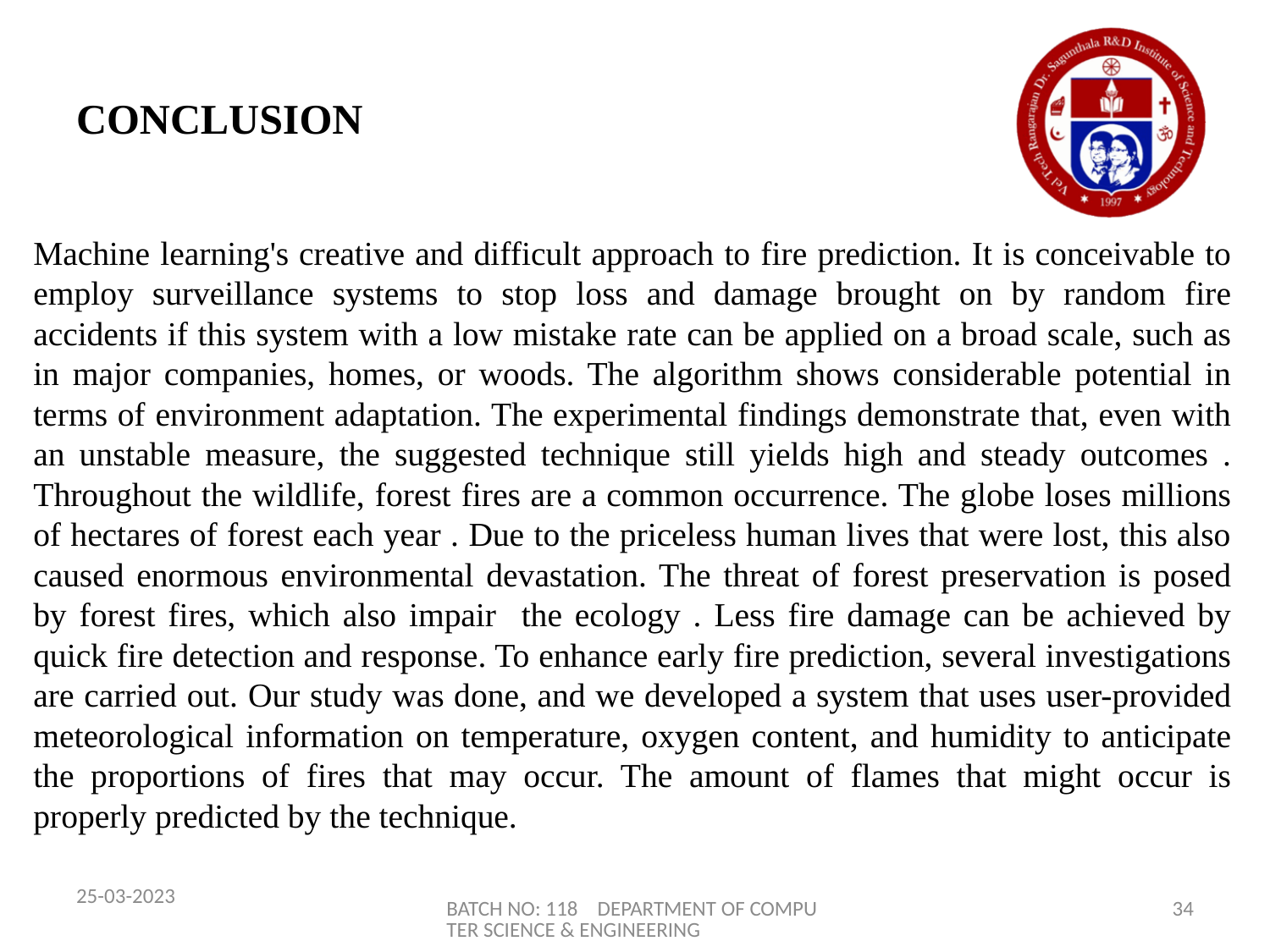

# CONCLUSION
Machine learning's creative and difficult approach to fire prediction. It is conceivable to employ surveillance systems to stop loss and damage brought on by random fire accidents if this system with a low mistake rate can be applied on a broad scale, such as in major companies, homes, or woods. The algorithm shows considerable potential in terms of environment adaptation. The experimental findings demonstrate that, even with an unstable measure, the suggested technique still yields high and steady outcomes . Throughout the wildlife, forest fires are a common occurrence. The globe loses millions of hectares of forest each year . Due to the priceless human lives that were lost, this also caused enormous environmental devastation. The threat of forest preservation is posed by forest fires, which also impair  the ecology . Less fire damage can be achieved by quick fire detection and response. To enhance early fire prediction, several investigations are carried out. Our study was done, and we developed a system that uses user-provided meteorological information on temperature, oxygen content, and humidity to anticipate the proportions of fires that may occur. The amount of flames that might occur is properly predicted by the technique.
25-03-2023

BATCH NO: 118    DEPARTMENT OF COMPUTER SCIENCE & ENGINEERING
34